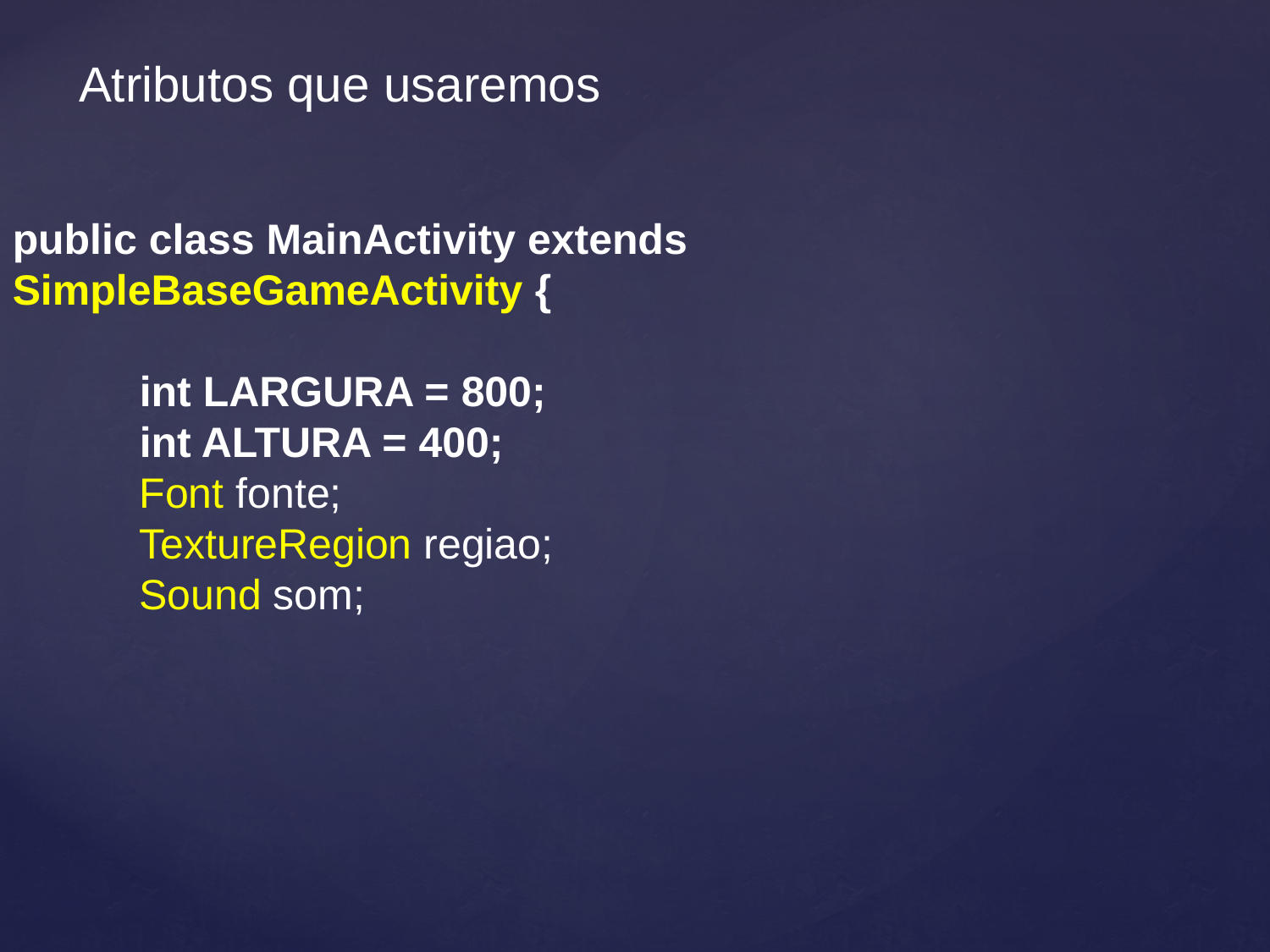

Atributos que usaremos
public class MainActivity extends SimpleBaseGameActivity {

	int LARGURA = 800;
	int ALTURA = 400;
	Font fonte;
	TextureRegion regiao;
	Sound som;